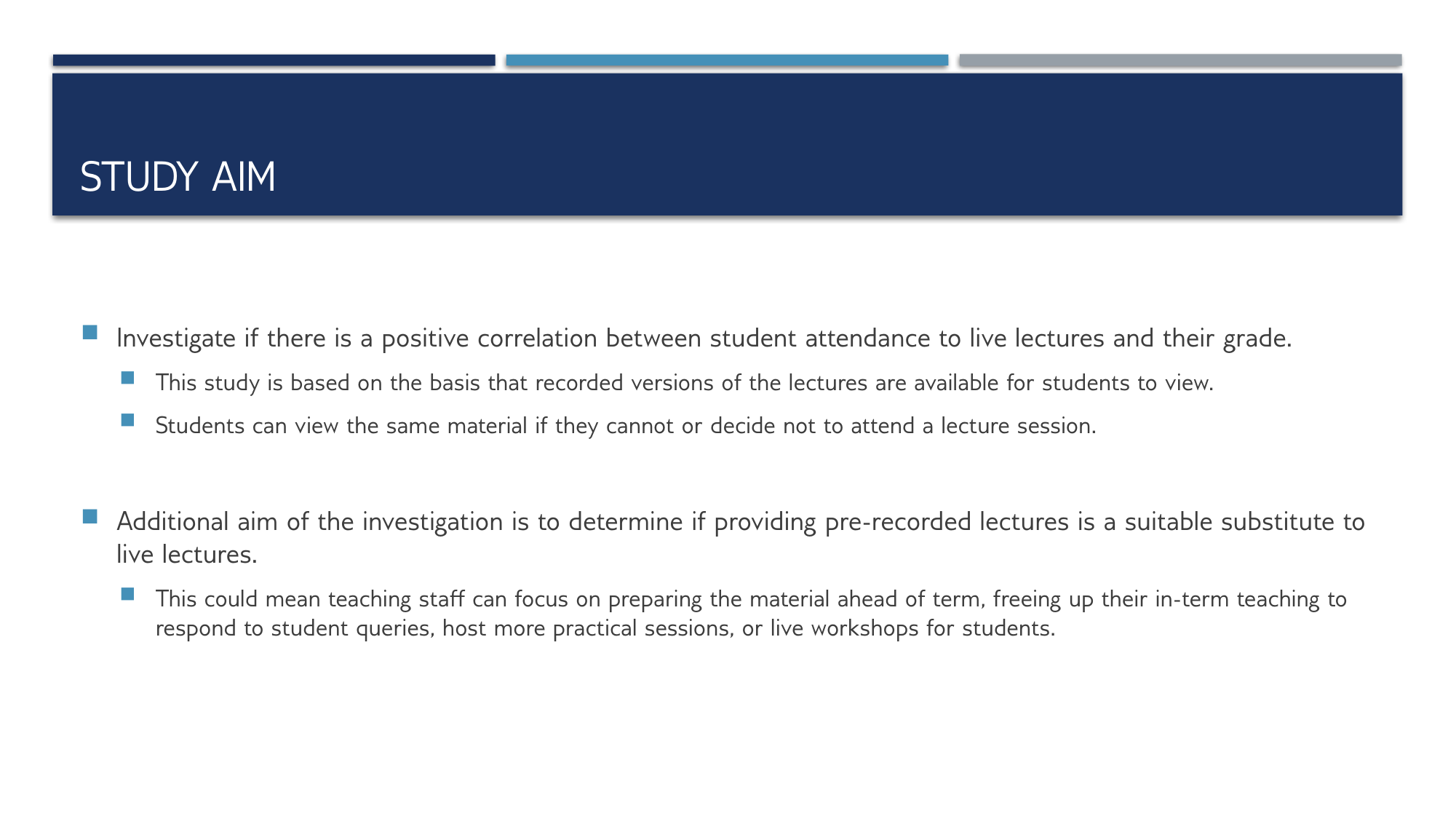

# STUDY AIM
Investigate if there is a positive correlation between student attendance to live lectures and their grade.
This study is based on the basis that recorded versions of the lectures are available for students to view.
Students can view the same material if they cannot or decide not to attend a lecture session.

Additional aim of the investigation is to determine if providing pre-recorded lectures is a suitable substitute to live lectures.
This could mean teaching staff can focus on preparing the material ahead of term, freeing up their in-term teaching to respond to student queries, host more practical sessions, or live workshops for students.